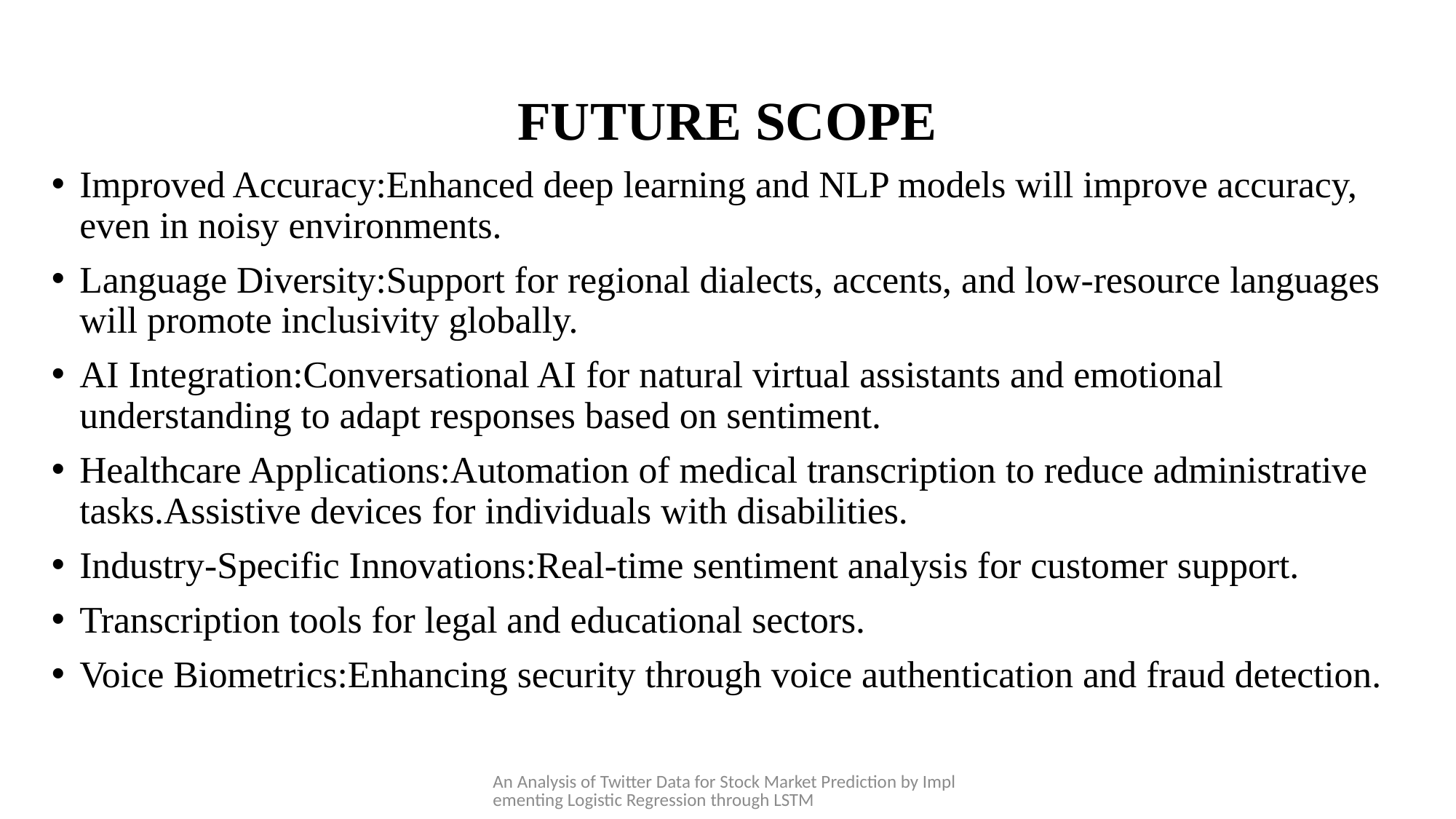

# FUTURE SCOPE
Improved Accuracy:Enhanced deep learning and NLP models will improve accuracy, even in noisy environments.
Language Diversity:Support for regional dialects, accents, and low-resource languages will promote inclusivity globally.
AI Integration:Conversational AI for natural virtual assistants and emotional understanding to adapt responses based on sentiment.
Healthcare Applications:Automation of medical transcription to reduce administrative tasks.Assistive devices for individuals with disabilities.
Industry-Specific Innovations:Real-time sentiment analysis for customer support.
Transcription tools for legal and educational sectors.
Voice Biometrics:Enhancing security through voice authentication and fraud detection.
An Analysis of Twitter Data for Stock Market Prediction by Implementing Logistic Regression through LSTM
10